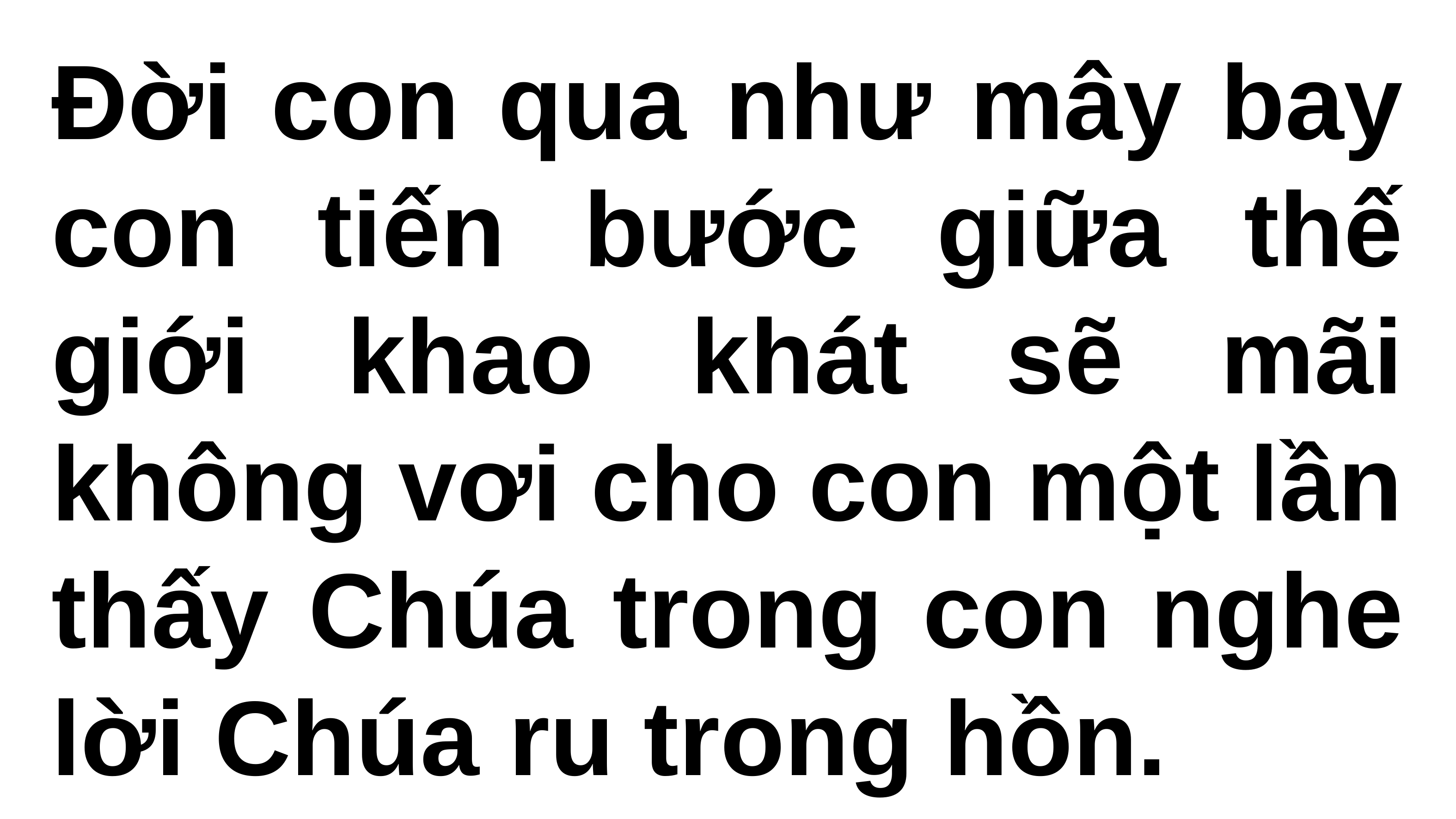

Đời con qua như mây bay con tiến bước giữa thế giới khao khát sẽ mãi không vơi cho con một lần thấy Chúa trong con nghe lời Chúa ru trong hồn.
#